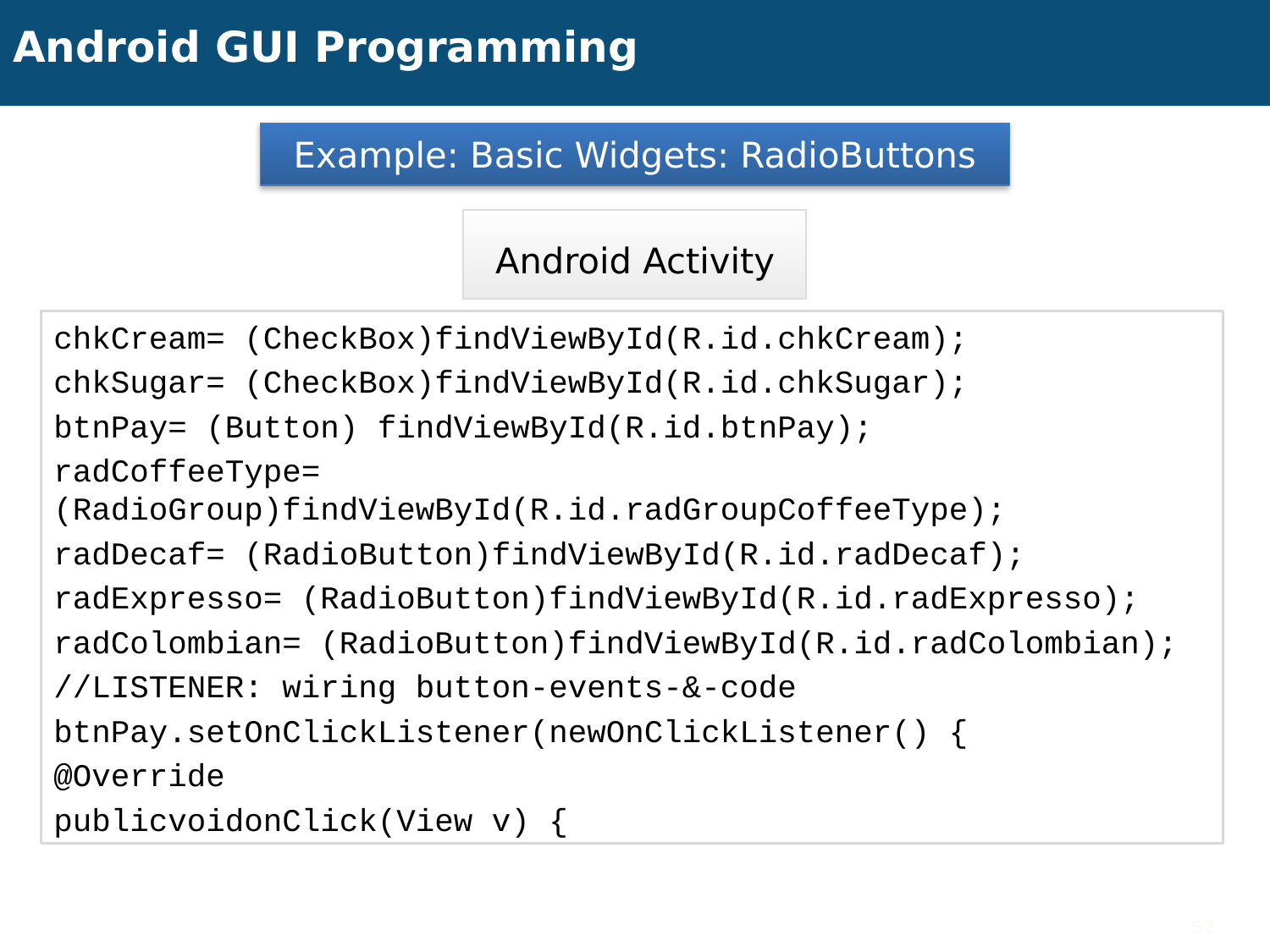

# Android GUI Programming
Example: Basic Widgets: RadioButtons
Android Activity
chkCream= (CheckBox)findViewById(R.id.chkCream);
chkSugar= (CheckBox)findViewById(R.id.chkSugar);
btnPay= (Button) findViewById(R.id.btnPay);
radCoffeeType= (RadioGroup)findViewById(R.id.radGroupCoffeeType);
radDecaf= (RadioButton)findViewById(R.id.radDecaf);
radExpresso= (RadioButton)findViewById(R.id.radExpresso);
radColombian= (RadioButton)findViewById(R.id.radColombian);
//LISTENER: wiring button-events-&-code
btnPay.setOnClickListener(newOnClickListener() {
@Override
publicvoidonClick(View v) {